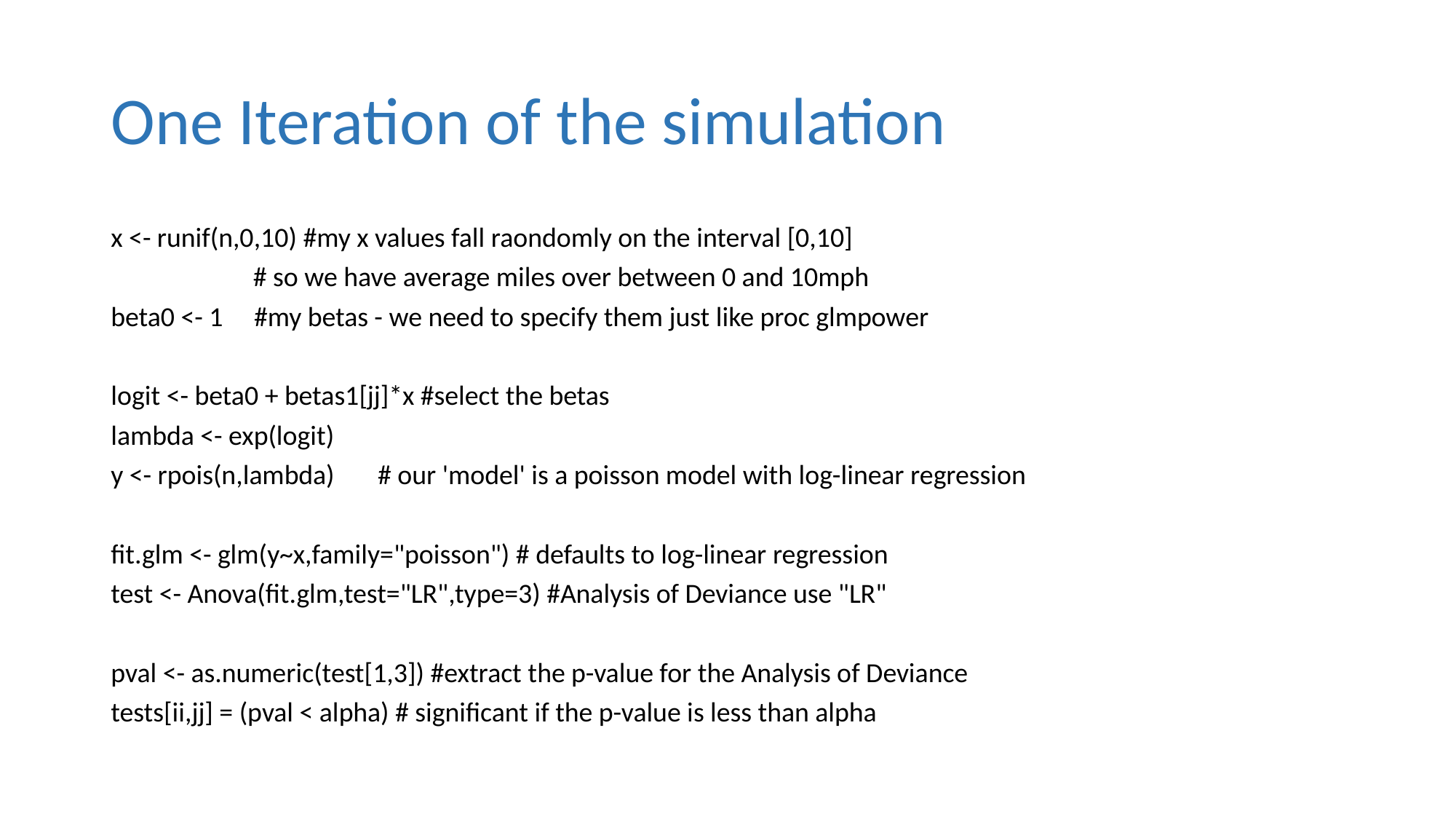

# One Iteration of the simulation
x <- runif(n,0,10) #my x values fall raondomly on the interval [0,10]
                       # so we have average miles over between 0 and 10mph
beta0 <- 1     #my betas - we need to specify them just like proc glmpower

logit <- beta0 + betas1[jj]*x #select the betas
lambda <- exp(logit)
y <- rpois(n,lambda)       # our 'model' is a poisson model with log-linear regression

fit.glm <- glm(y~x,family="poisson") # defaults to log-linear regression
test <- Anova(fit.glm,test="LR",type=3) #Analysis of Deviance use "LR"

pval <- as.numeric(test[1,3]) #extract the p-value for the Analysis of Deviance
tests[ii,jj] = (pval < alpha) # significant if the p-value is less than alpha